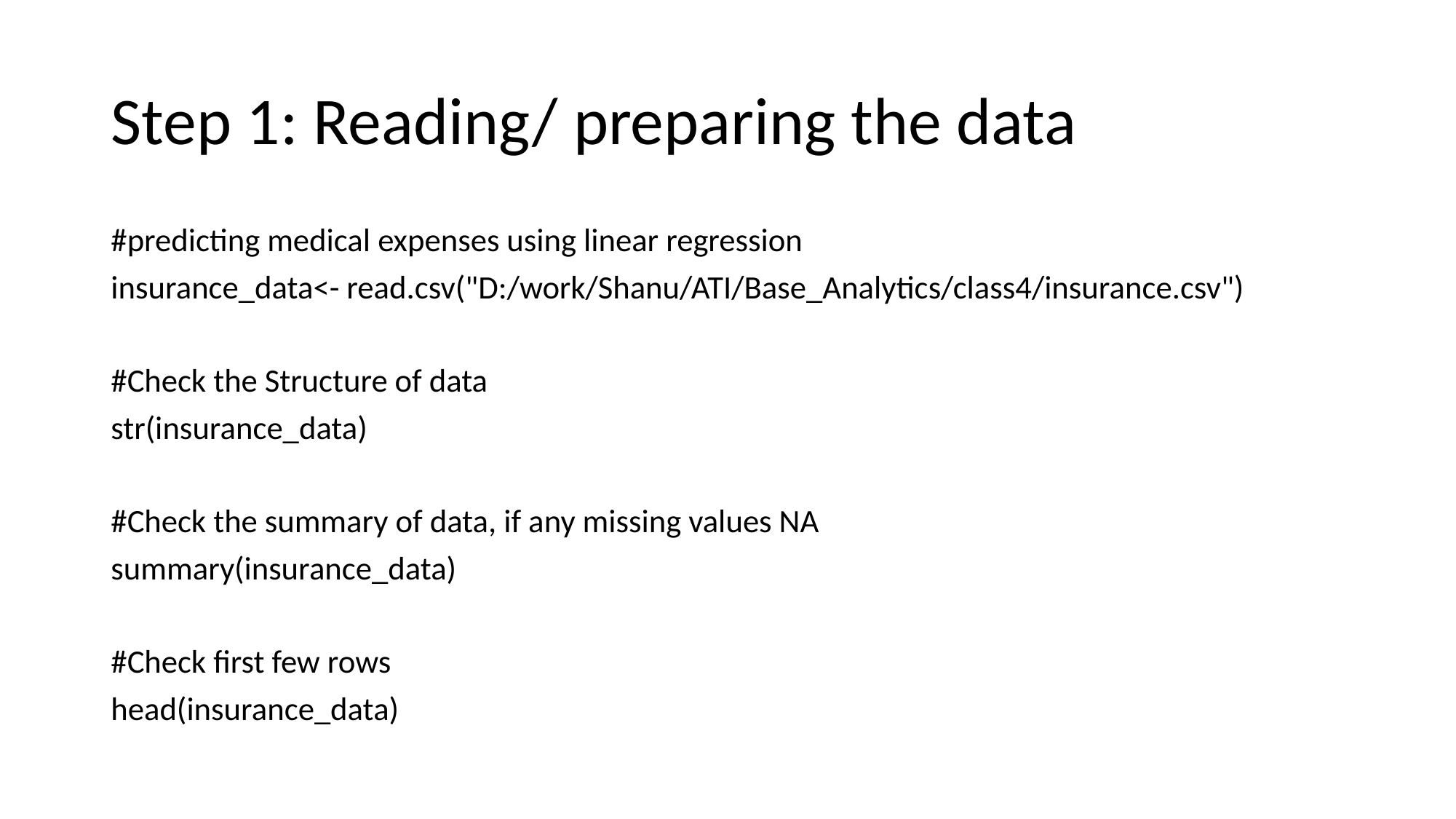

# Step 1: Reading/ preparing the data
#predicting medical expenses using linear regression
insurance_data<- read.csv("D:/work/Shanu/ATI/Base_Analytics/class4/insurance.csv")

#Check the Structure of data
str(insurance_data)

#Check the summary of data, if any missing values NA
summary(insurance_data)

#Check first few rows
head(insurance_data)